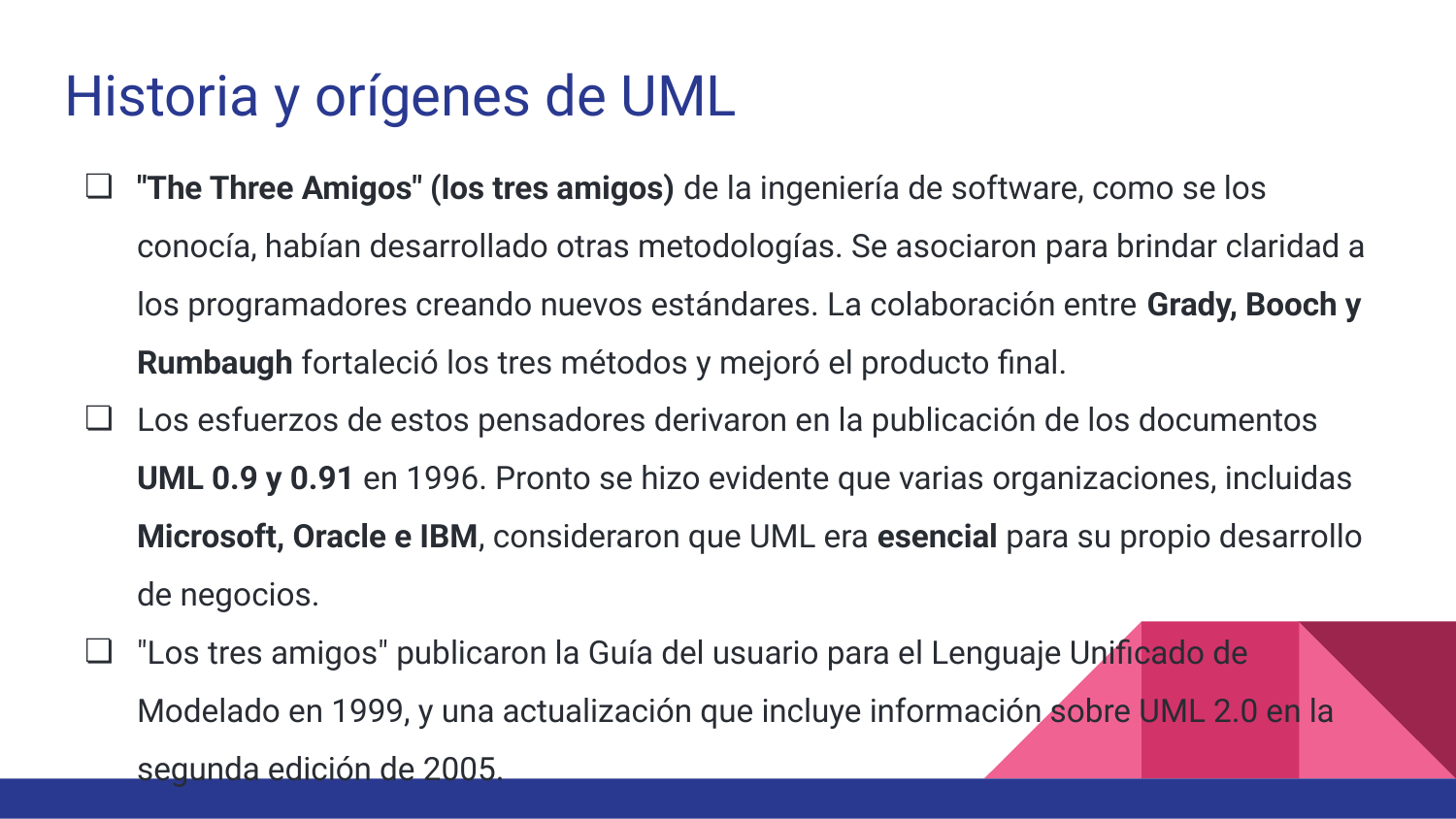

# Historia y orígenes de UML
"The Three Amigos" (los tres amigos) de la ingeniería de software, como se los conocía, habían desarrollado otras metodologías. Se asociaron para brindar claridad a los programadores creando nuevos estándares. La colaboración entre Grady, Booch y Rumbaugh fortaleció los tres métodos y mejoró el producto final.
Los esfuerzos de estos pensadores derivaron en la publicación de los documentos UML 0.9 y 0.91 en 1996. Pronto se hizo evidente que varias organizaciones, incluidas Microsoft, Oracle e IBM, consideraron que UML era esencial para su propio desarrollo de negocios.
"Los tres amigos" publicaron la Guía del usuario para el Lenguaje Unificado de Modelado en 1999, y una actualización que incluye información sobre UML 2.0 en la segunda edición de 2005.